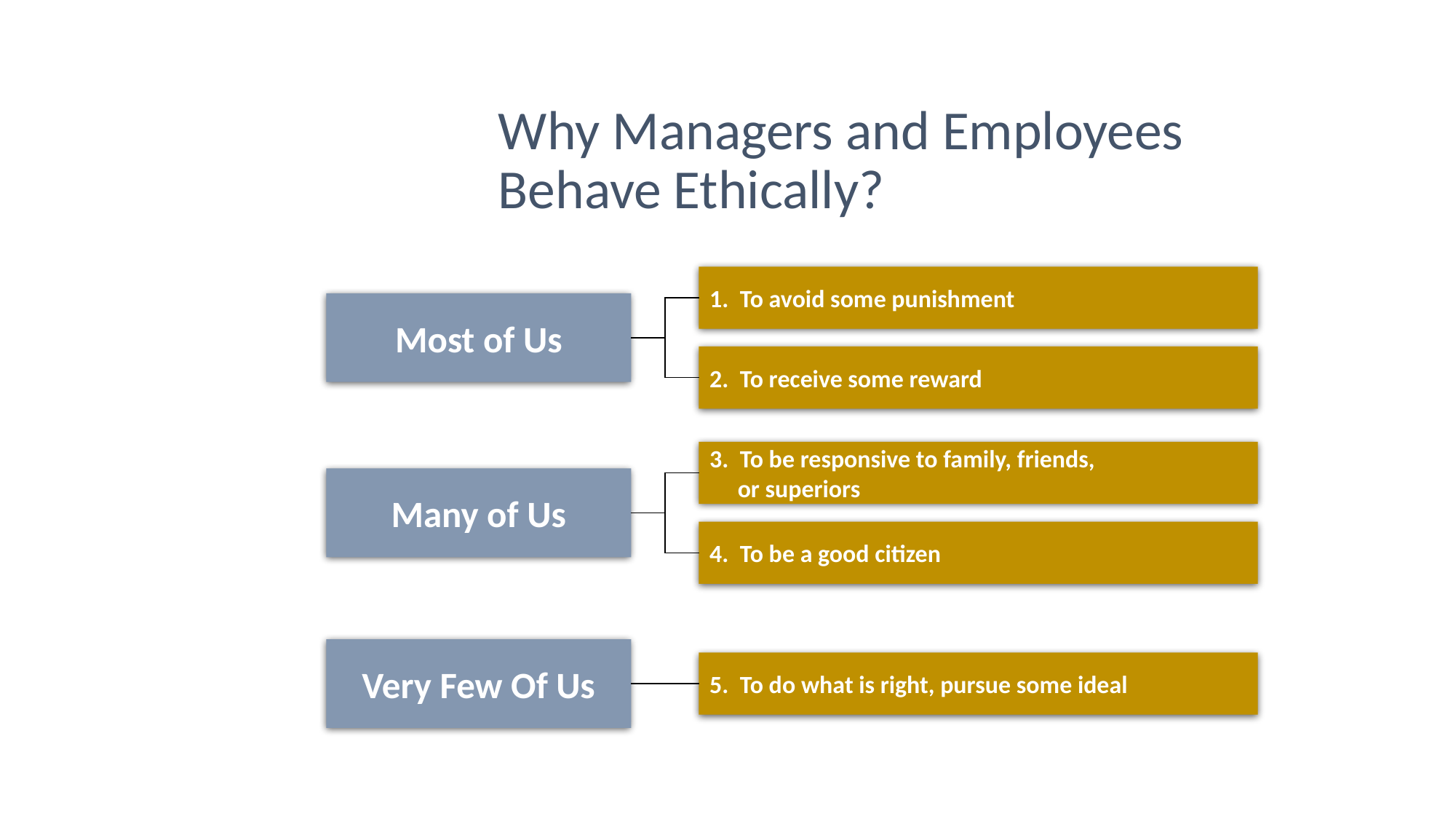

# Why Managers and Employees Behave Ethically?
1.  To avoid some punishment
2.  To receive some reward
Most of Us
3.  To be responsive to family, friends,
     or superiors
4.  To be a good citizen
Many of Us
Very Few Of Us
5.  To do what is right, pursue some ideal